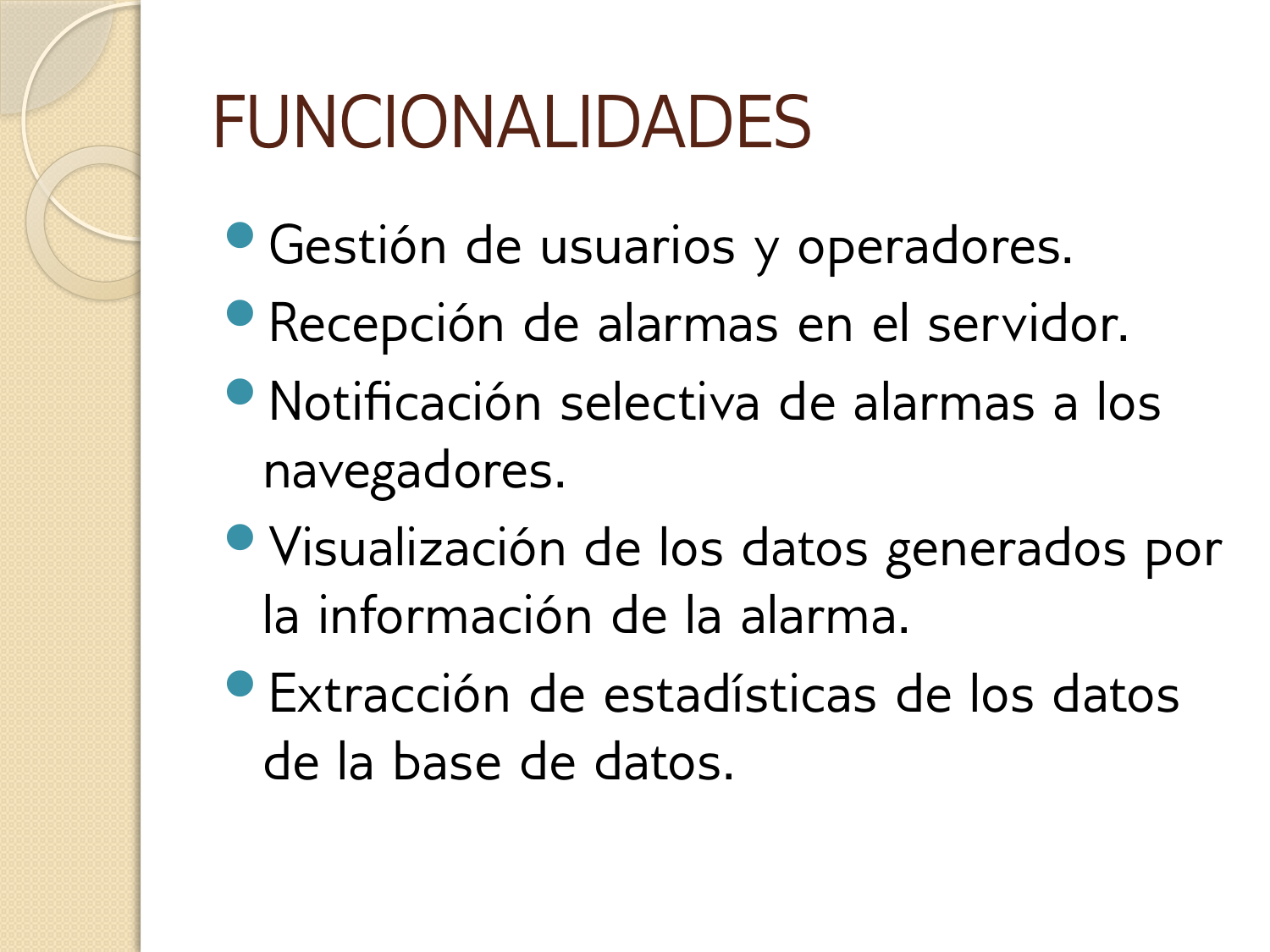

# FUNCIONALIDADES
Gestión de usuarios y operadores.
Recepción de alarmas en el servidor.
Notificación selectiva de alarmas a los navegadores.
Visualización de los datos generados por la información de la alarma.
Extracción de estadísticas de los datos de la base de datos.